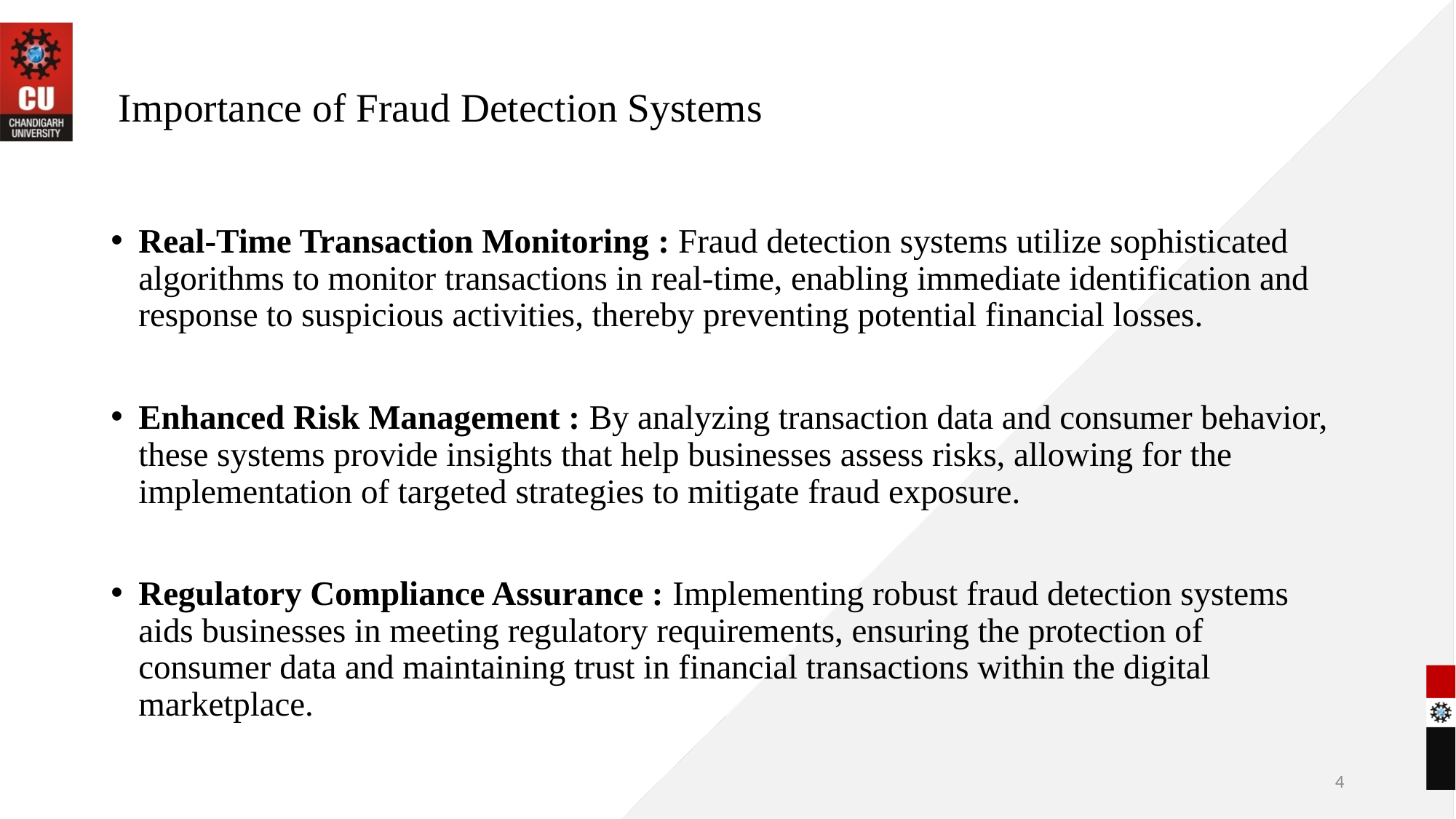

# Importance of Fraud Detection Systems
Real-Time Transaction Monitoring : Fraud detection systems utilize sophisticated algorithms to monitor transactions in real-time, enabling immediate identification and response to suspicious activities, thereby preventing potential financial losses.

Enhanced Risk Management : By analyzing transaction data and consumer behavior, these systems provide insights that help businesses assess risks, allowing for the implementation of targeted strategies to mitigate fraud exposure.

Regulatory Compliance Assurance : Implementing robust fraud detection systems aids businesses in meeting regulatory requirements, ensuring the protection of consumer data and maintaining trust in financial transactions within the digital marketplace.

4